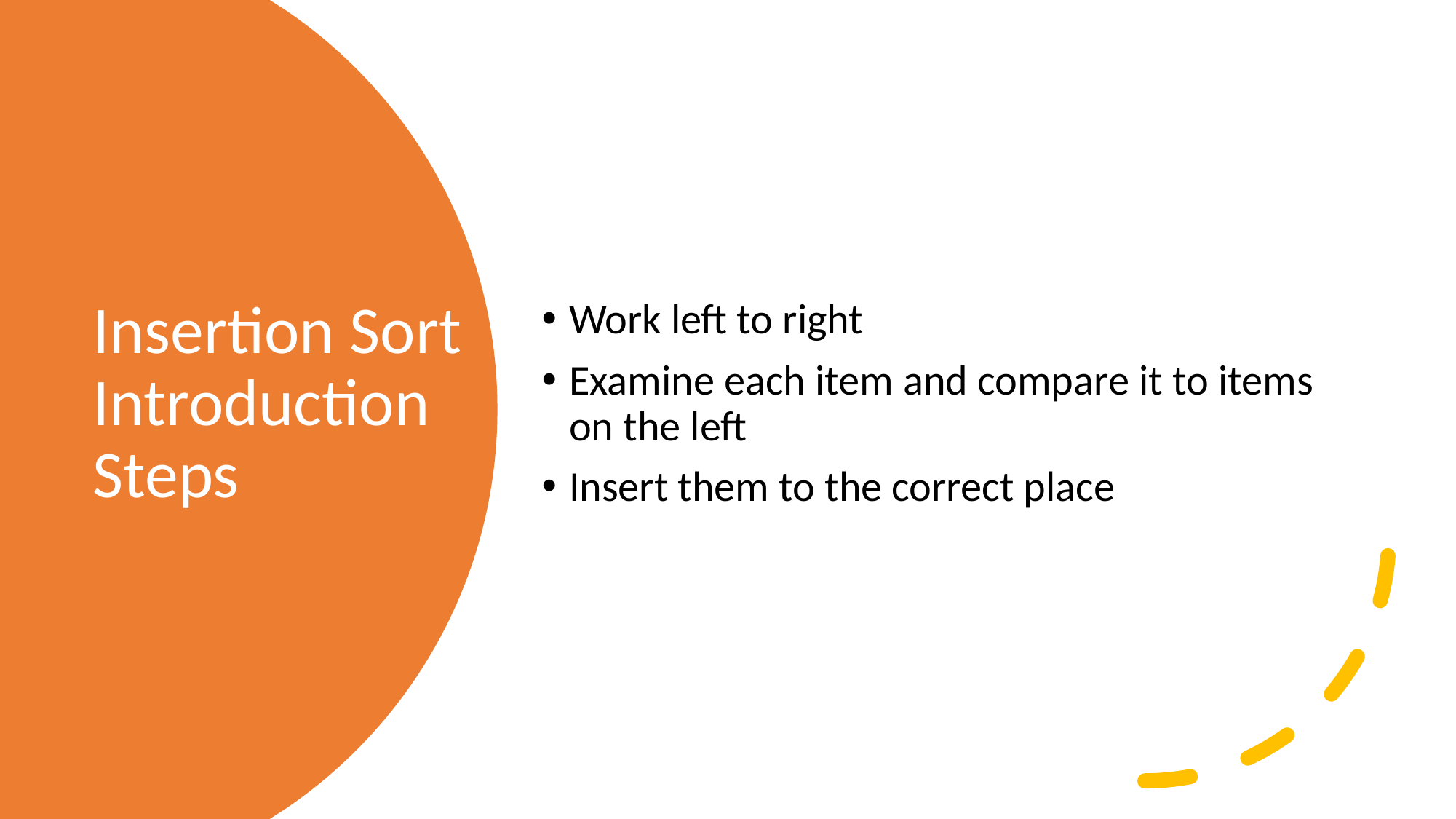

Work left to right
Examine each item and compare it to items on the left
Insert them to the correct place
# Insertion Sort Introduction Steps

17